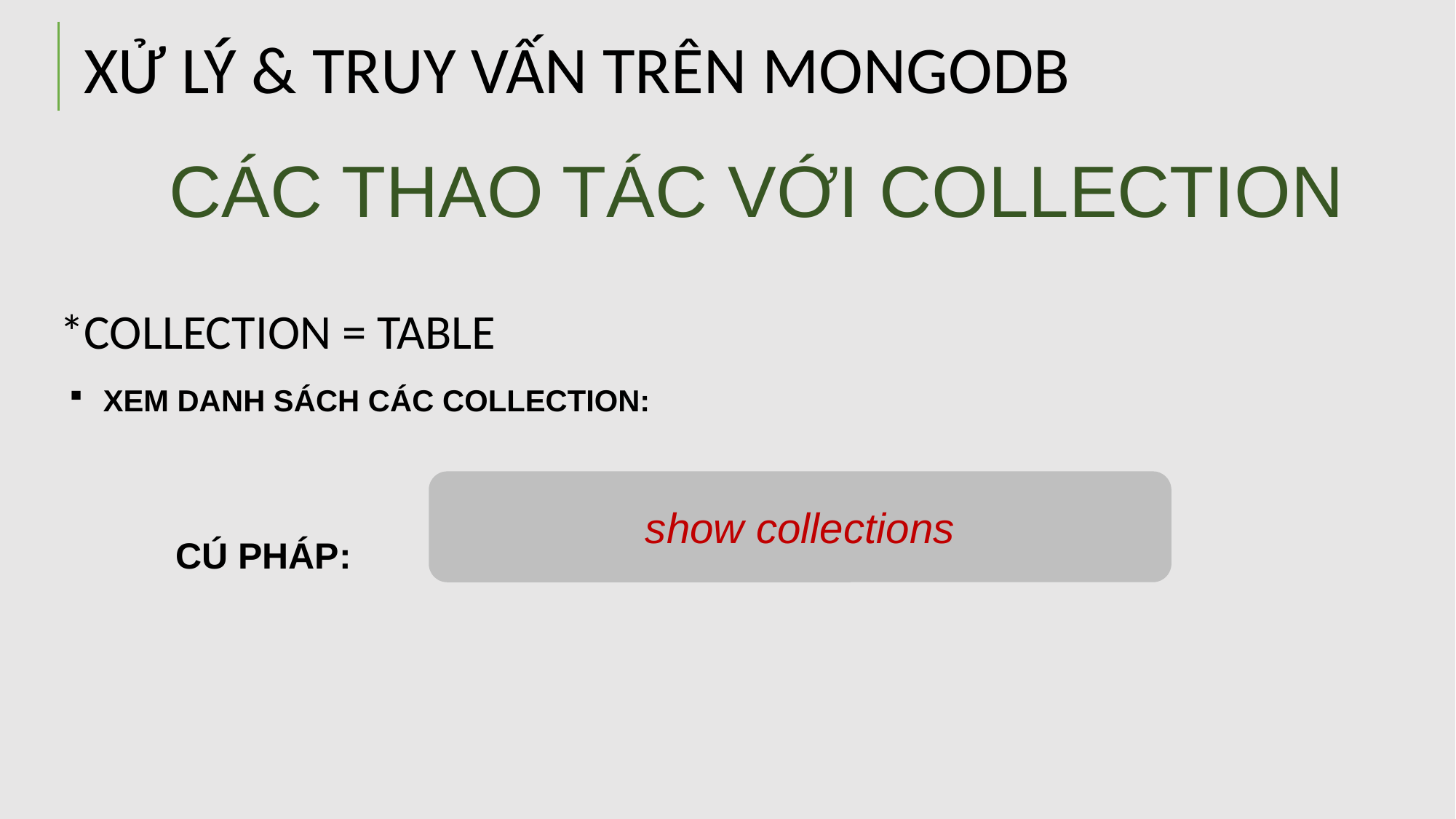

XỬ LÝ & TRUY VẤN TRÊN MONGODB
CÁC THAO TÁC VỚI COLLECTION
*COLLECTION = TABLE
XEM DANH SÁCH CÁC COLLECTION:
show collections
CÚ PHÁP: